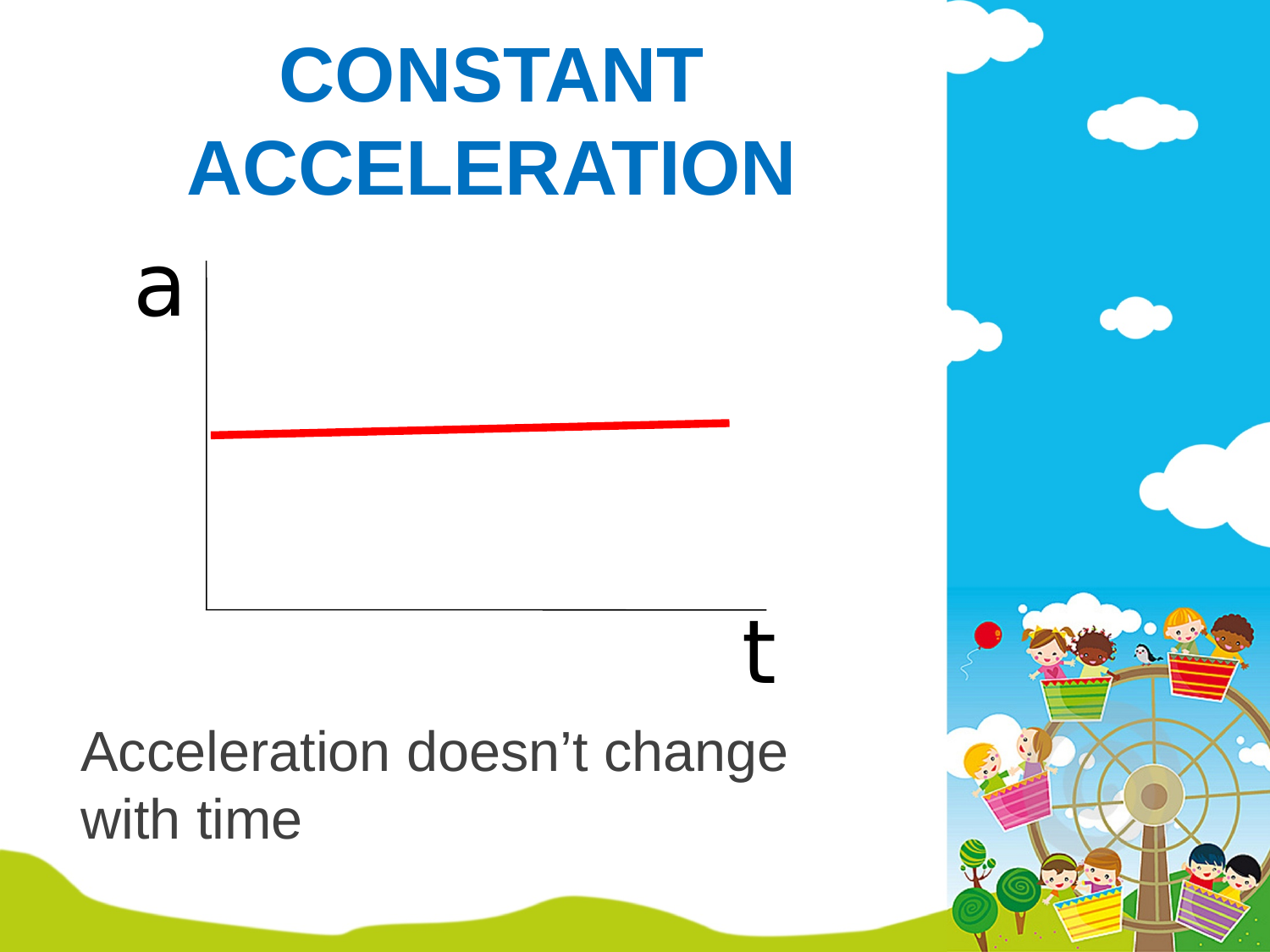

# CONSTANT ACCELERATION
a

t

Acceleration doesn’t change with time